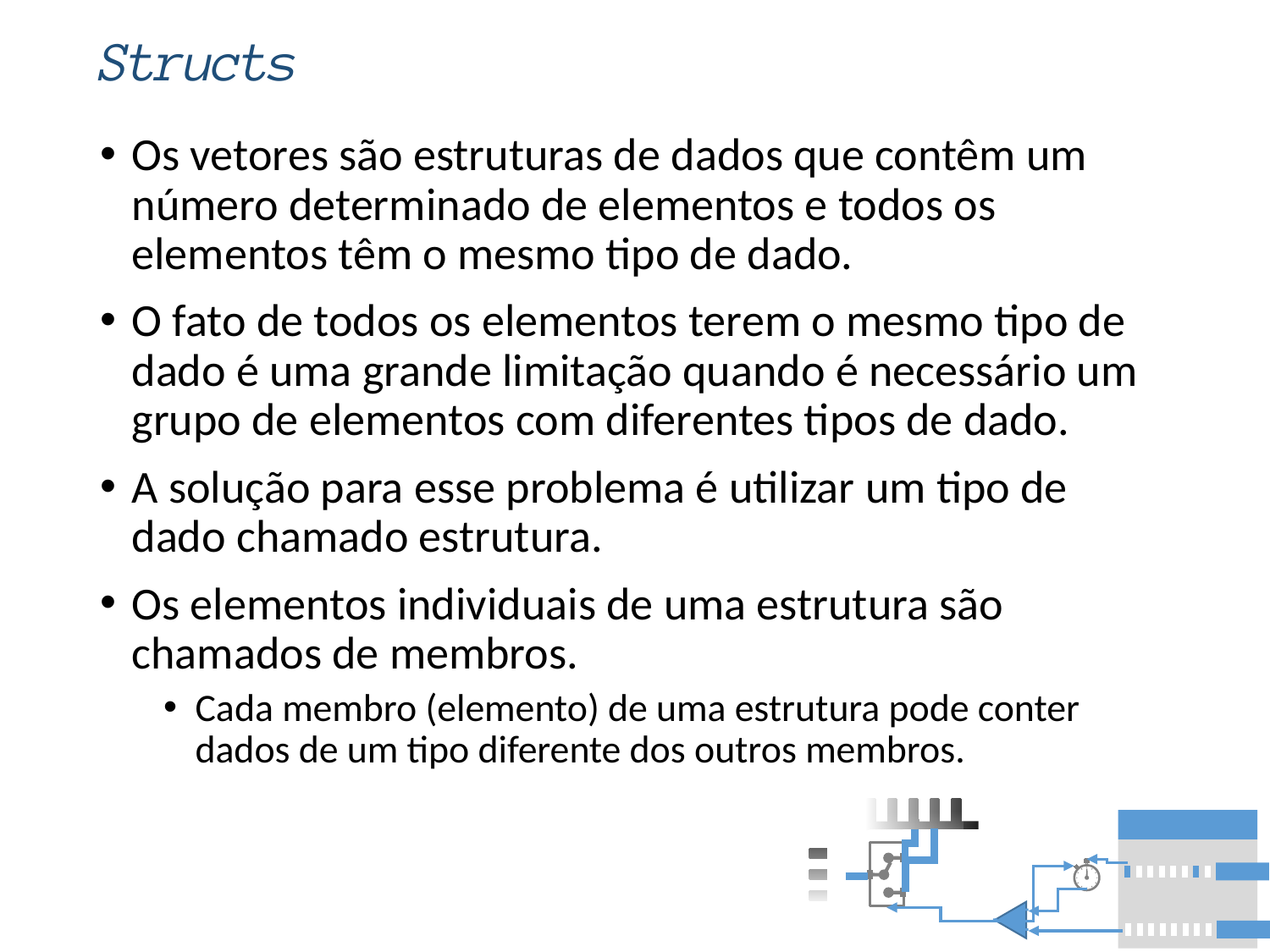

# Structs
Os vetores são estruturas de dados que contêm um número determinado de elementos e todos os elementos têm o mesmo tipo de dado.
O fato de todos os elementos terem o mesmo tipo de dado é uma grande limitação quando é necessário um grupo de elementos com diferentes tipos de dado.
A solução para esse problema é utilizar um tipo de dado chamado estrutura.
Os elementos individuais de uma estrutura são chamados de membros.
Cada membro (elemento) de uma estrutura pode conter dados de um tipo diferente dos outros membros.